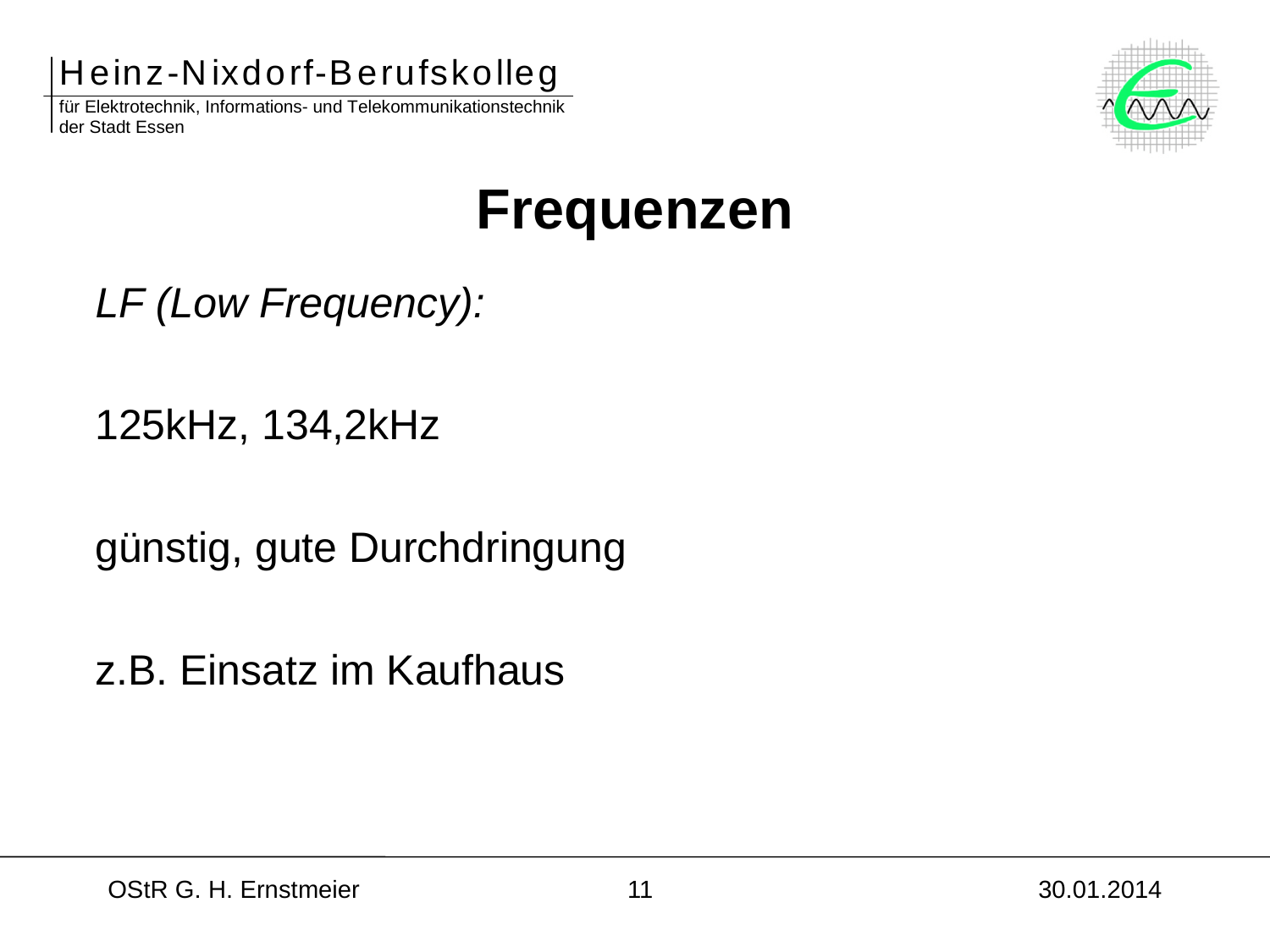

# Frequenzen
LF (Low Frequency):

125kHz, 134,2kHz

günstig, gute Durchdringung

z.B. Einsatz im Kaufhaus

OStR G. H. Ernstmeier
11
30.01.2014